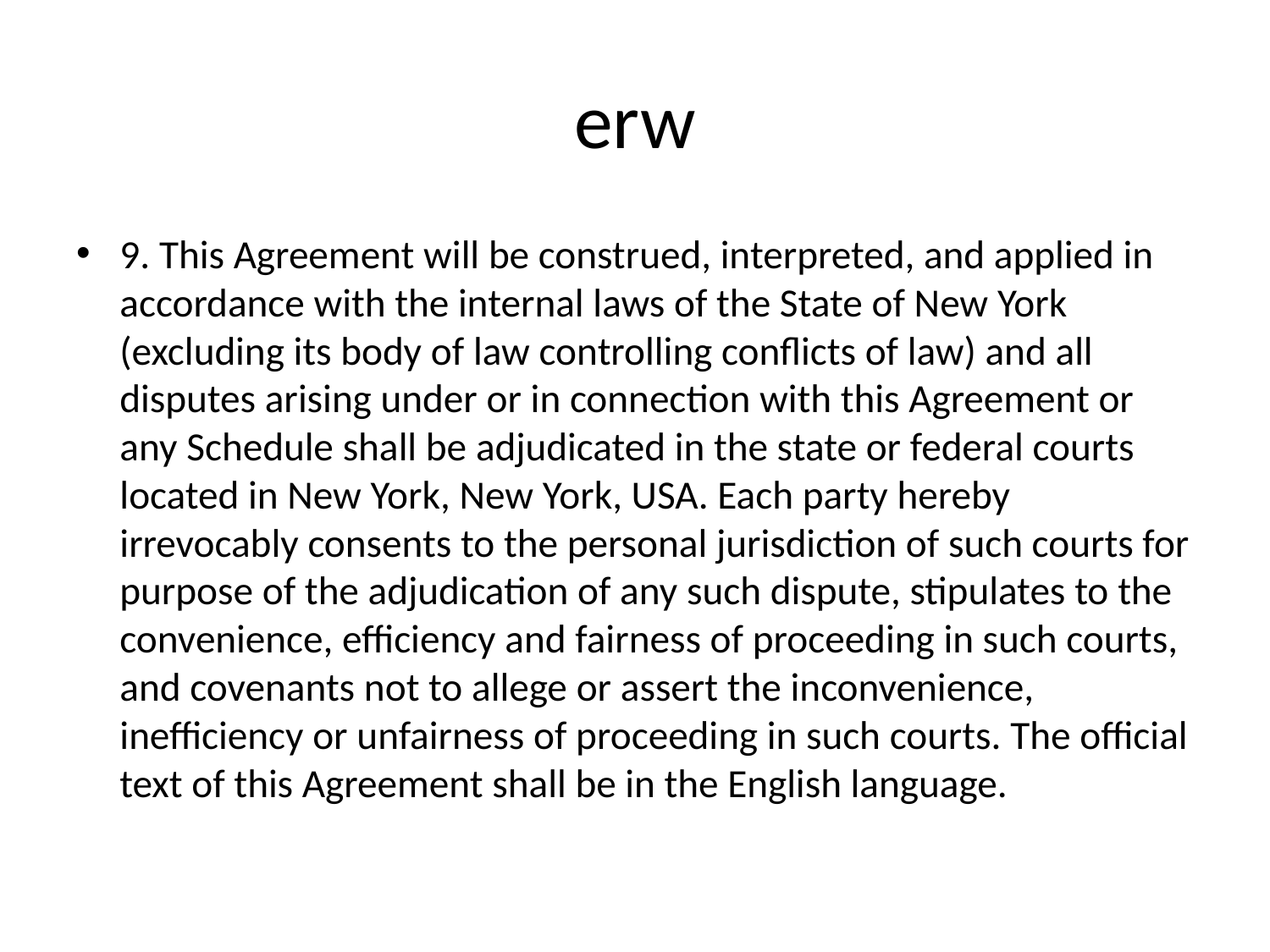

# erw
9. This Agreement will be construed, interpreted, and applied in accordance with the internal laws of the State of New York (excluding its body of law controlling conflicts of law) and all disputes arising under or in connection with this Agreement or any Schedule shall be adjudicated in the state or federal courts located in New York, New York, USA. Each party hereby irrevocably consents to the personal jurisdiction of such courts for purpose of the adjudication of any such dispute, stipulates to the convenience, efficiency and fairness of proceeding in such courts, and covenants not to allege or assert the inconvenience, inefficiency or unfairness of proceeding in such courts. The official text of this Agreement shall be in the English language.